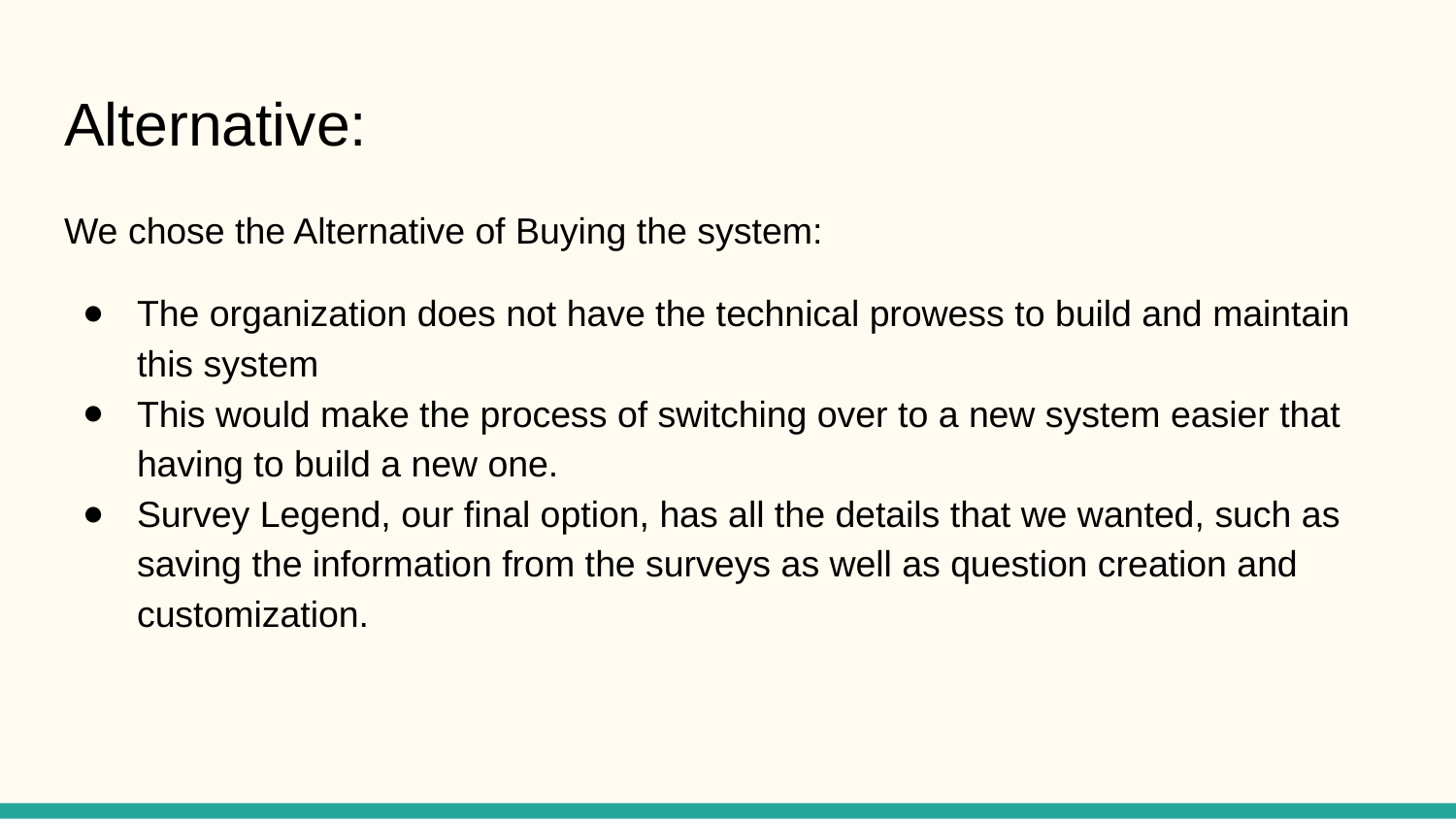

# Alternative:
We chose the Alternative of Buying the system:
The organization does not have the technical prowess to build and maintain this system
This would make the process of switching over to a new system easier that having to build a new one.
Survey Legend, our final option, has all the details that we wanted, such as saving the information from the surveys as well as question creation and customization.